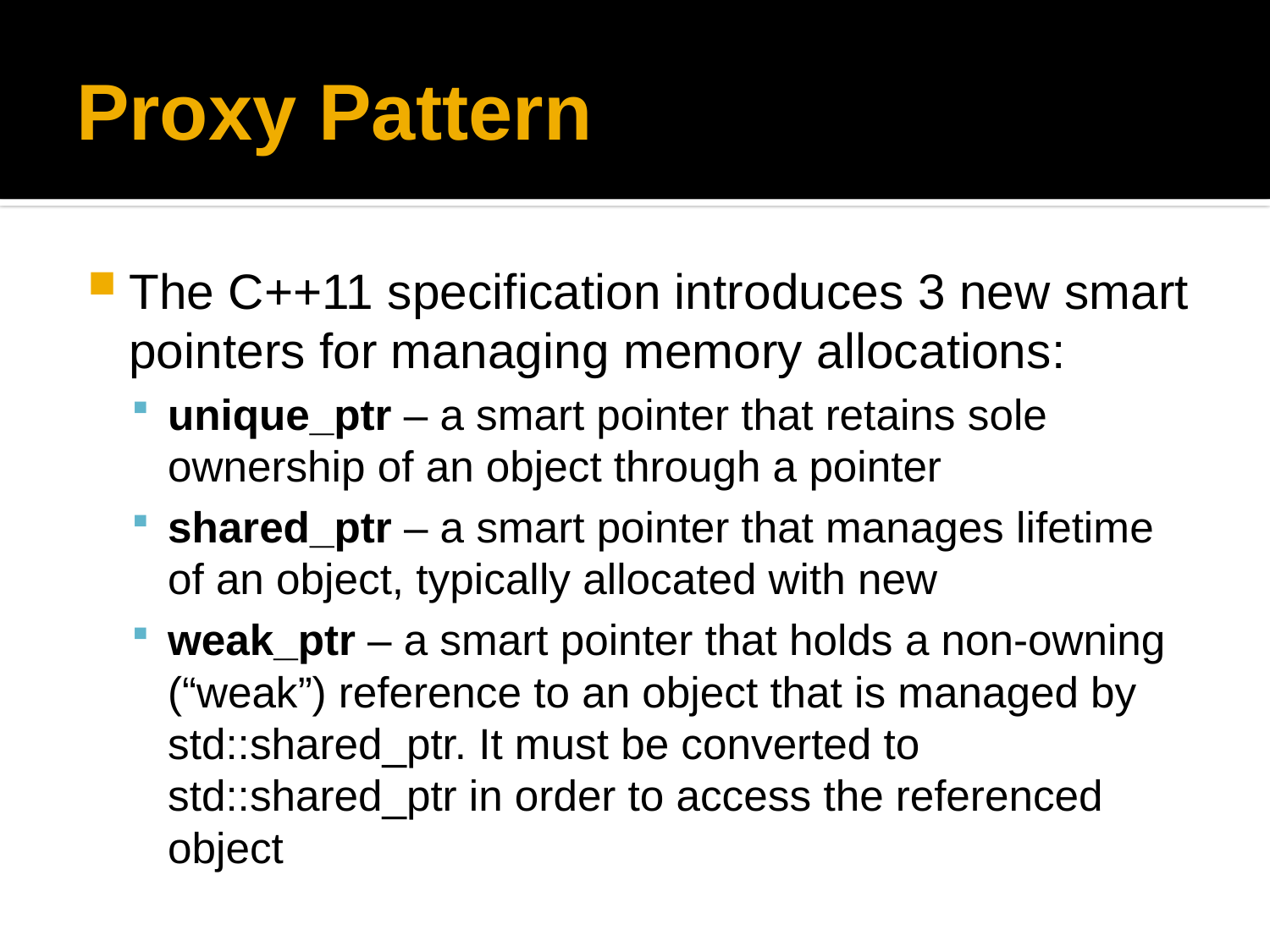

# Proxy Pattern
The C++11 specification introduces 3 new smart pointers for managing memory allocations:
unique_ptr – a smart pointer that retains sole ownership of an object through a pointer
shared_ptr – a smart pointer that manages lifetime of an object, typically allocated with new
weak_ptr – a smart pointer that holds a non-owning (“weak”) reference to an object that is managed by std::shared_ptr. It must be converted to std::shared_ptr in order to access the referenced object